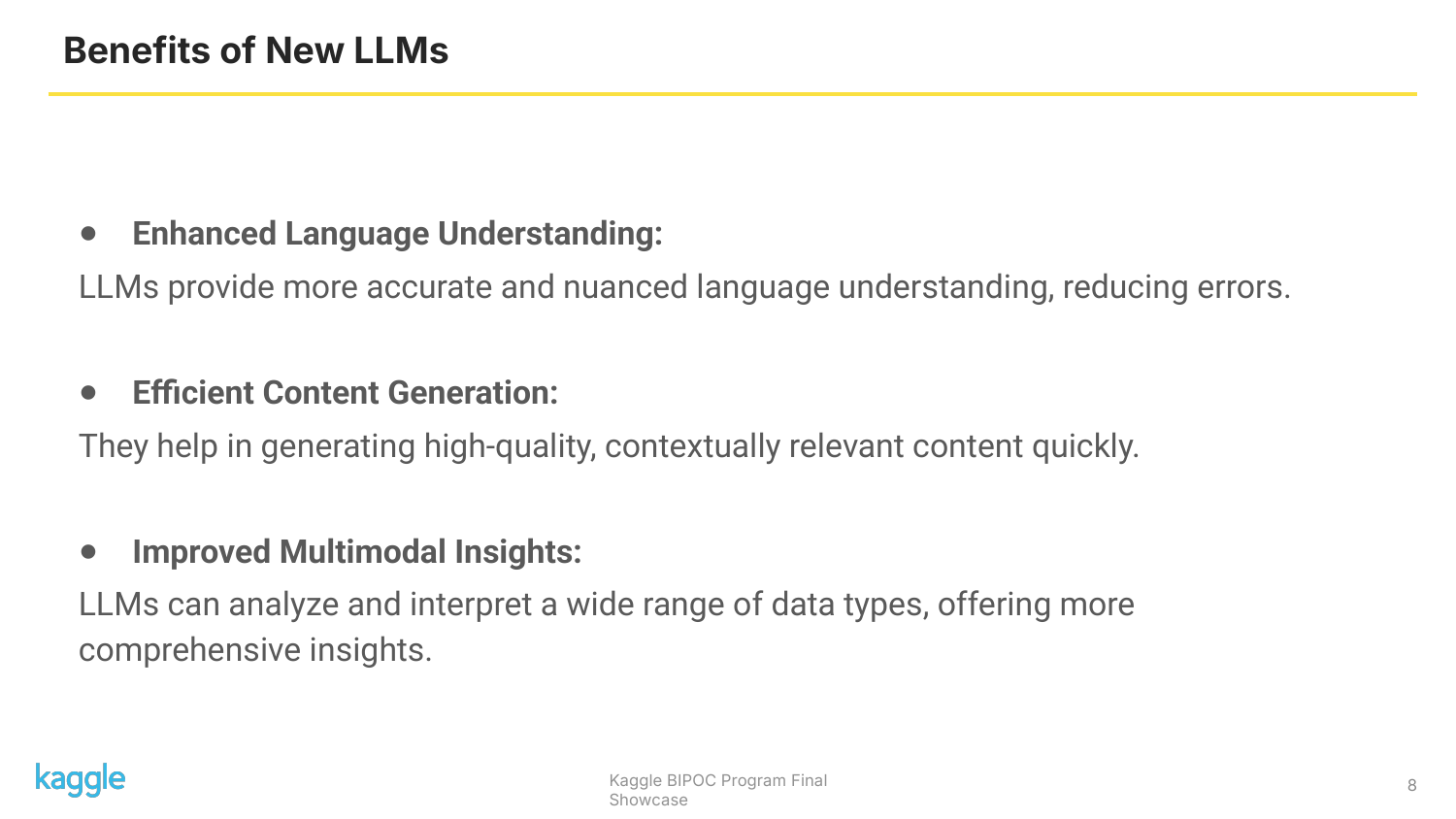

# Benefits of New LLMs

Enhanced Language Understanding:
LLMs provide more accurate and nuanced language understanding, reducing errors.

Efficient Content Generation:
They help in generating high-quality, contextually relevant content quickly.

Improved Multimodal Insights:
LLMs can analyze and interpret a wide range of data types, offering more comprehensive insights.

8